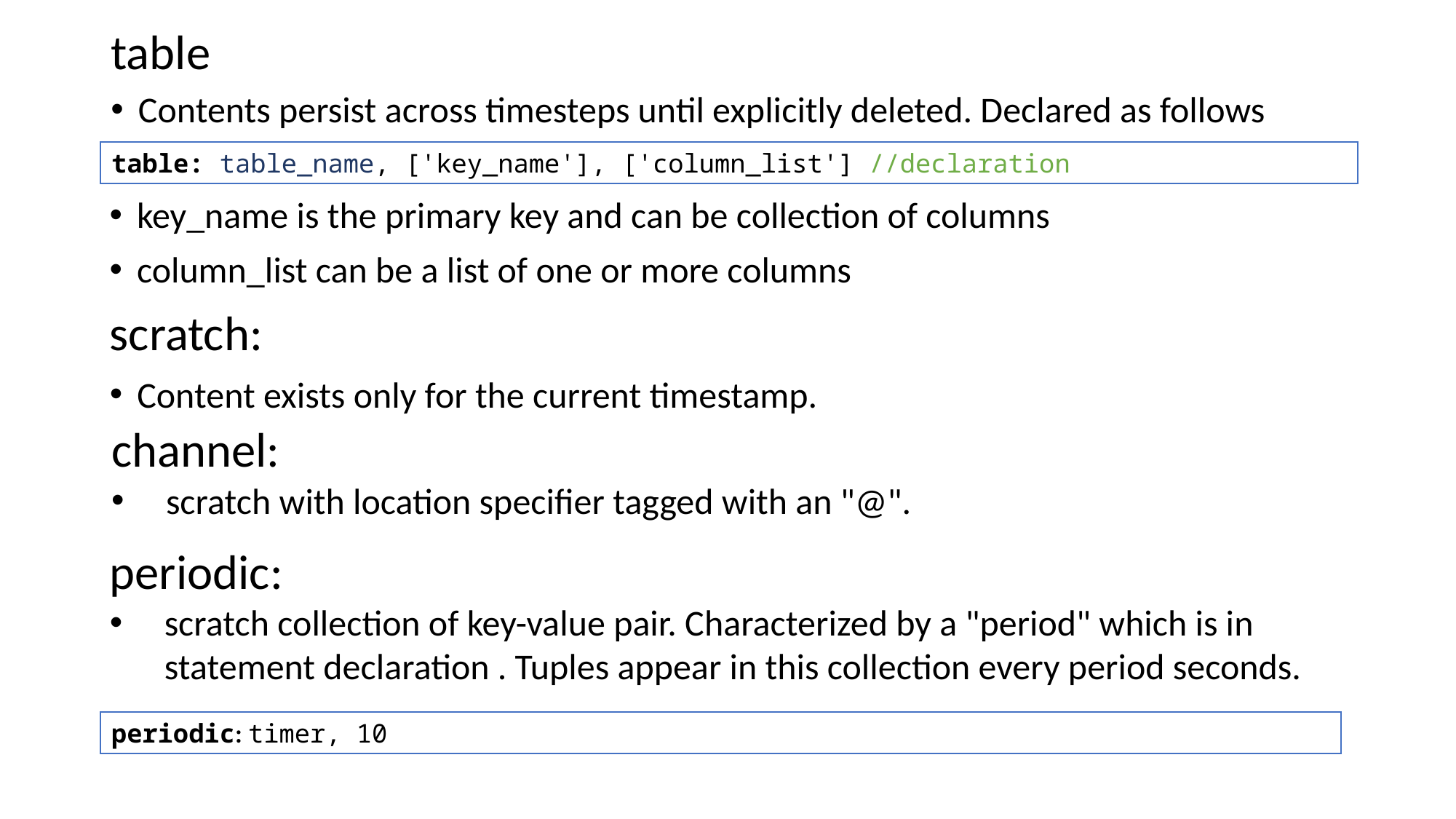

# table
Contents persist across timesteps until explicitly deleted. Declared as follows
table: table_name, ['key_name'], ['column_list'] //declaration
key_name is the primary key and can be collection of columns
column_list can be a list of one or more columns
scratch:
Content exists only for the current timestamp.
channel:
scratch with location specifier tagged with an "@".
periodic:
scratch collection of key-value pair. Characterized by a "period" which is in statement declaration . Tuples appear in this collection every period seconds.
periodic: timer, 10